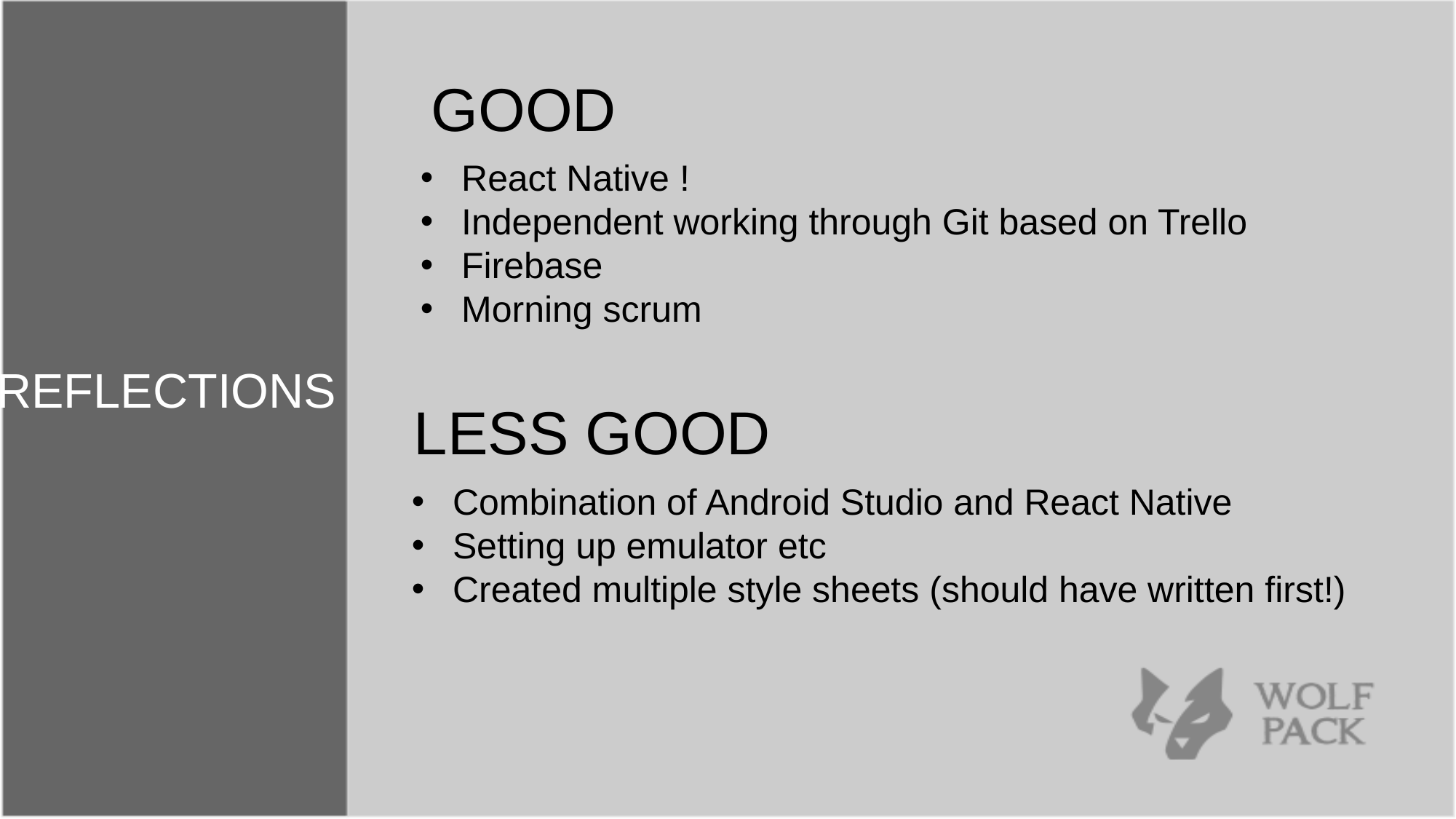

GOOD
React Native !
Independent working through Git based on Trello
Firebase
Morning scrum
REFLECTIONS
LESS GOOD
Combination of Android Studio and React Native
Setting up emulator etc
Created multiple style sheets (should have written first!)